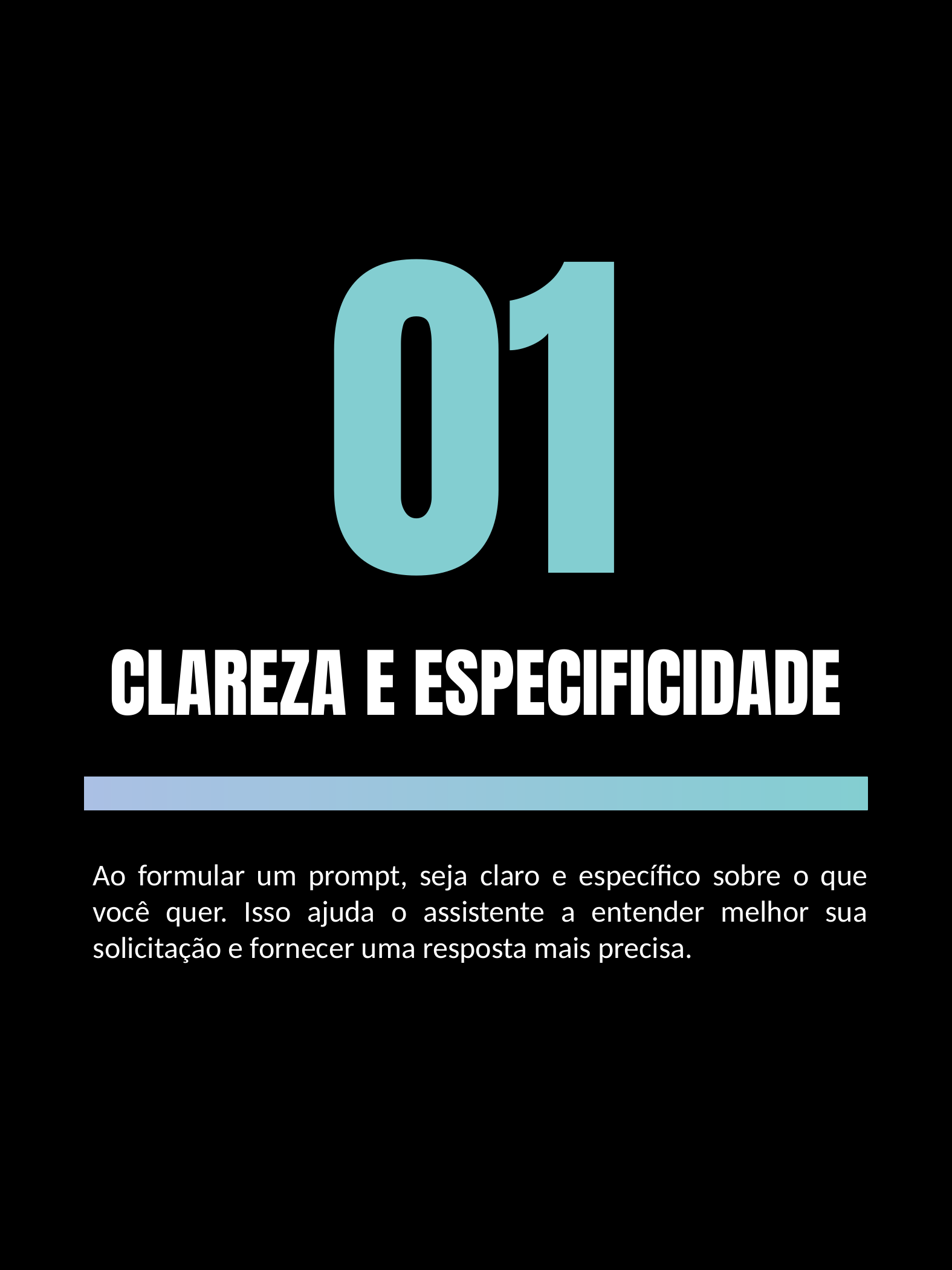

01
CLAREZA E ESPECIFICIDADE

Ao formular um prompt, seja claro e específico sobre o que você quer. Isso ajuda o assistente a entender melhor sua solicitação e fornecer uma resposta mais precisa.
ASCENÇÃO DA IA - DANIEL CARVALHAIS
3